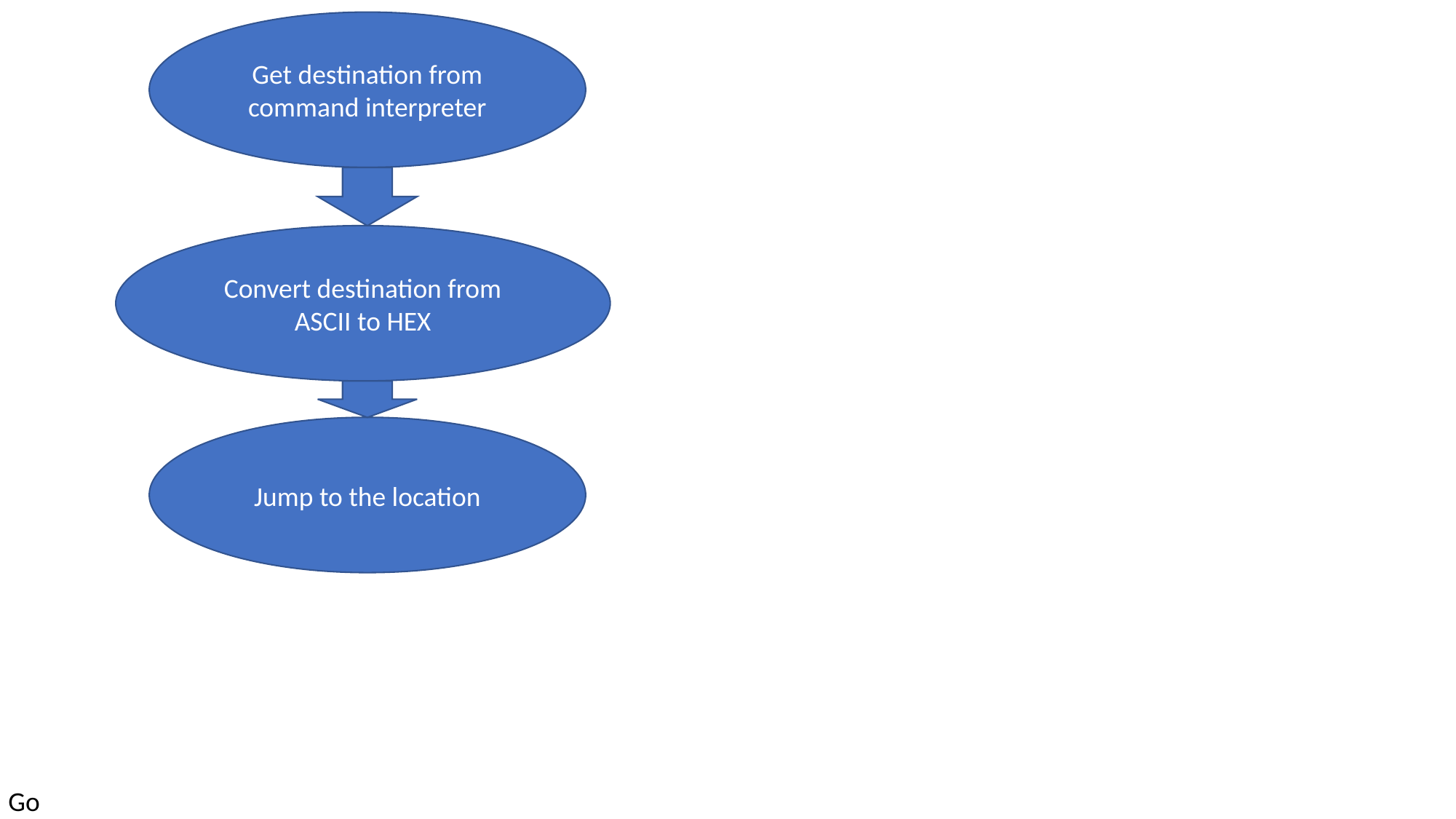

Get destination from command interpreter

Convert destination from ASCII to HEX

Jump to the location
Go